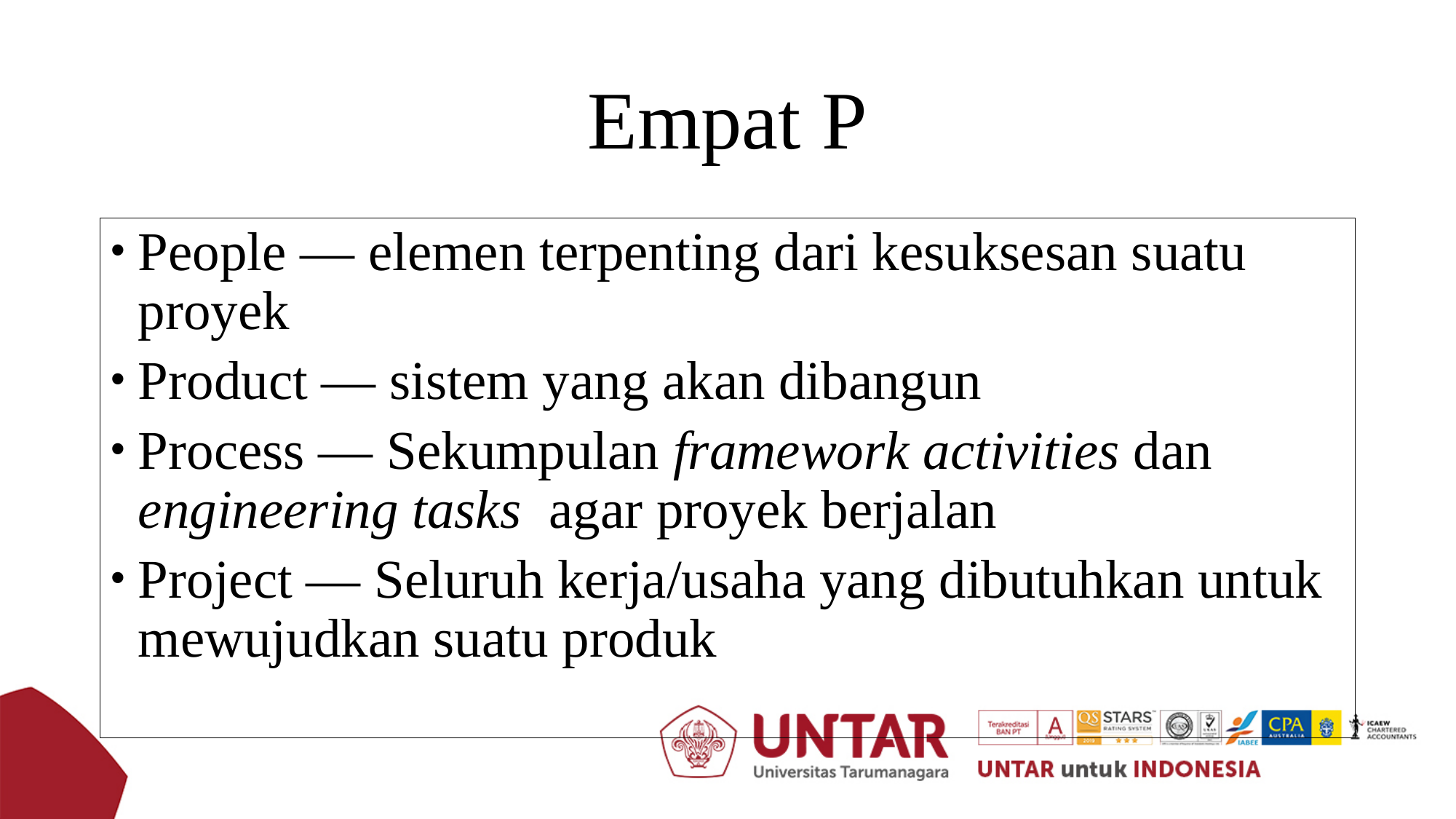

# Empat P
People — elemen terpenting dari kesuksesan suatu proyek
Product — sistem yang akan dibangun
Process — Sekumpulan framework activities dan engineering tasks  agar proyek berjalan
Project — Seluruh kerja/usaha yang dibutuhkan untuk mewujudkan suatu produk